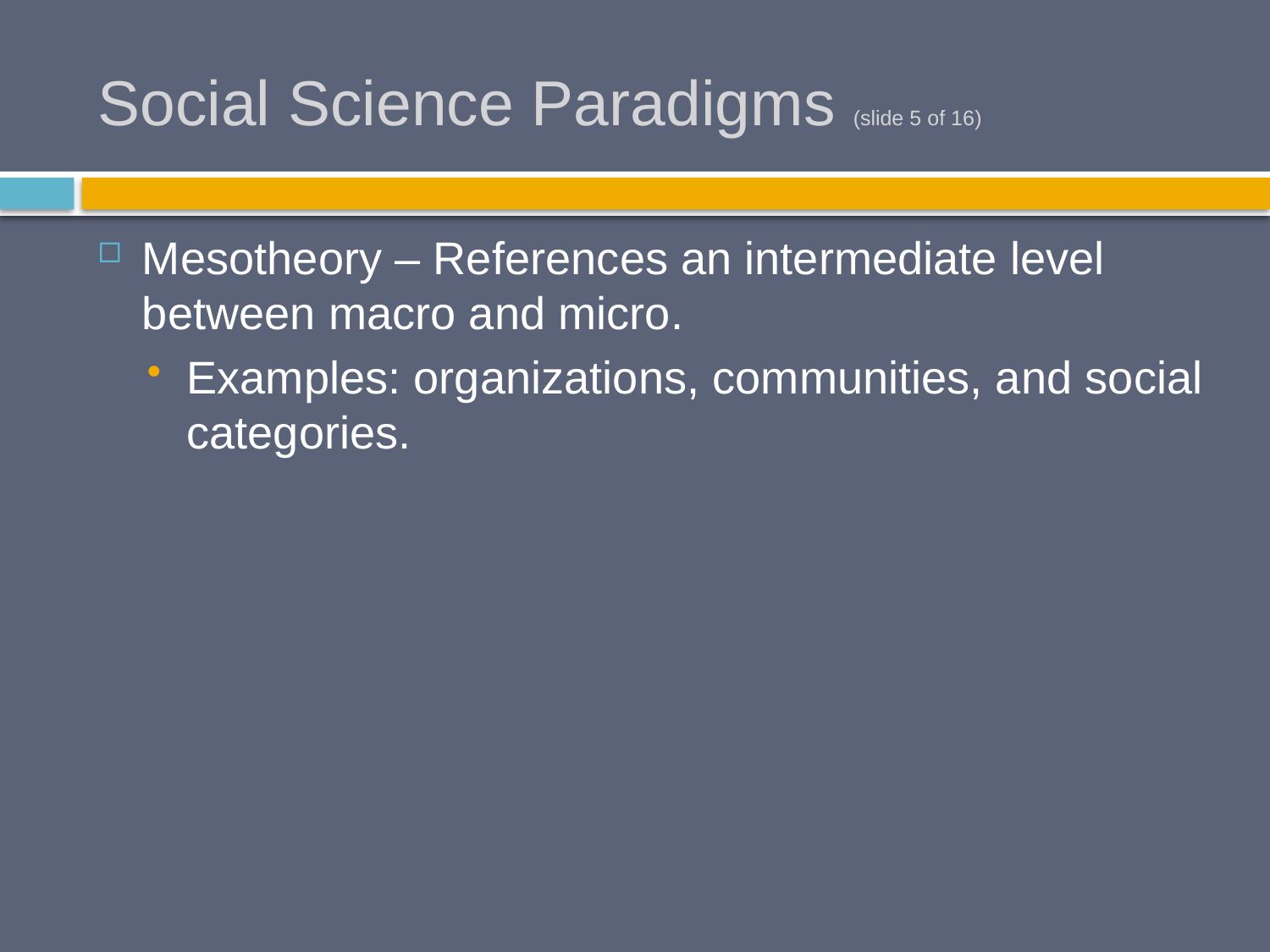

# Social Science Paradigms (slide 5 of 16)
Mesotheory – References an intermediate level between macro and micro.
Examples: organizations, communities, and social categories.